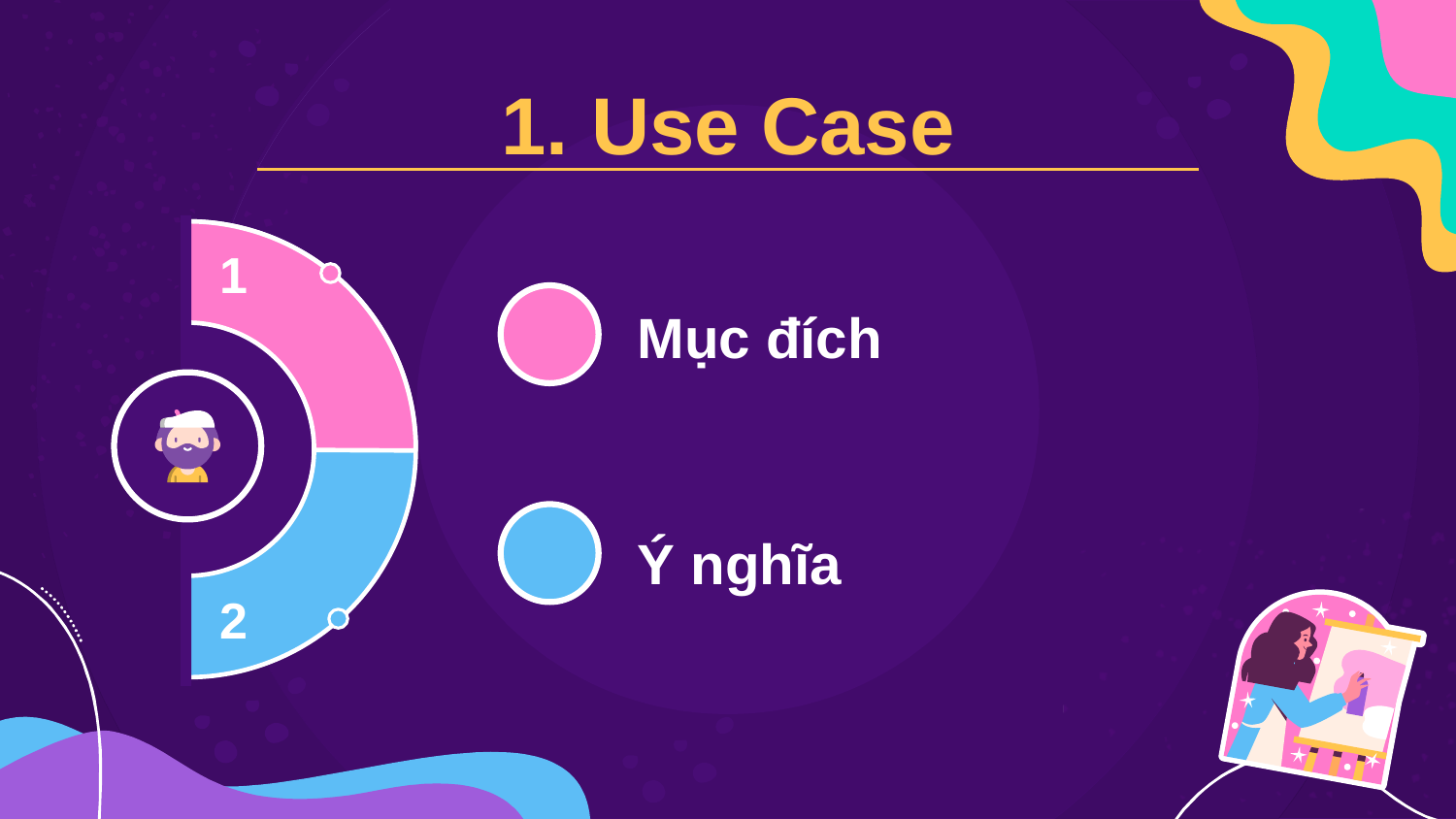

# 1. Use Case

1

Mục đích

Ý nghĩa
2